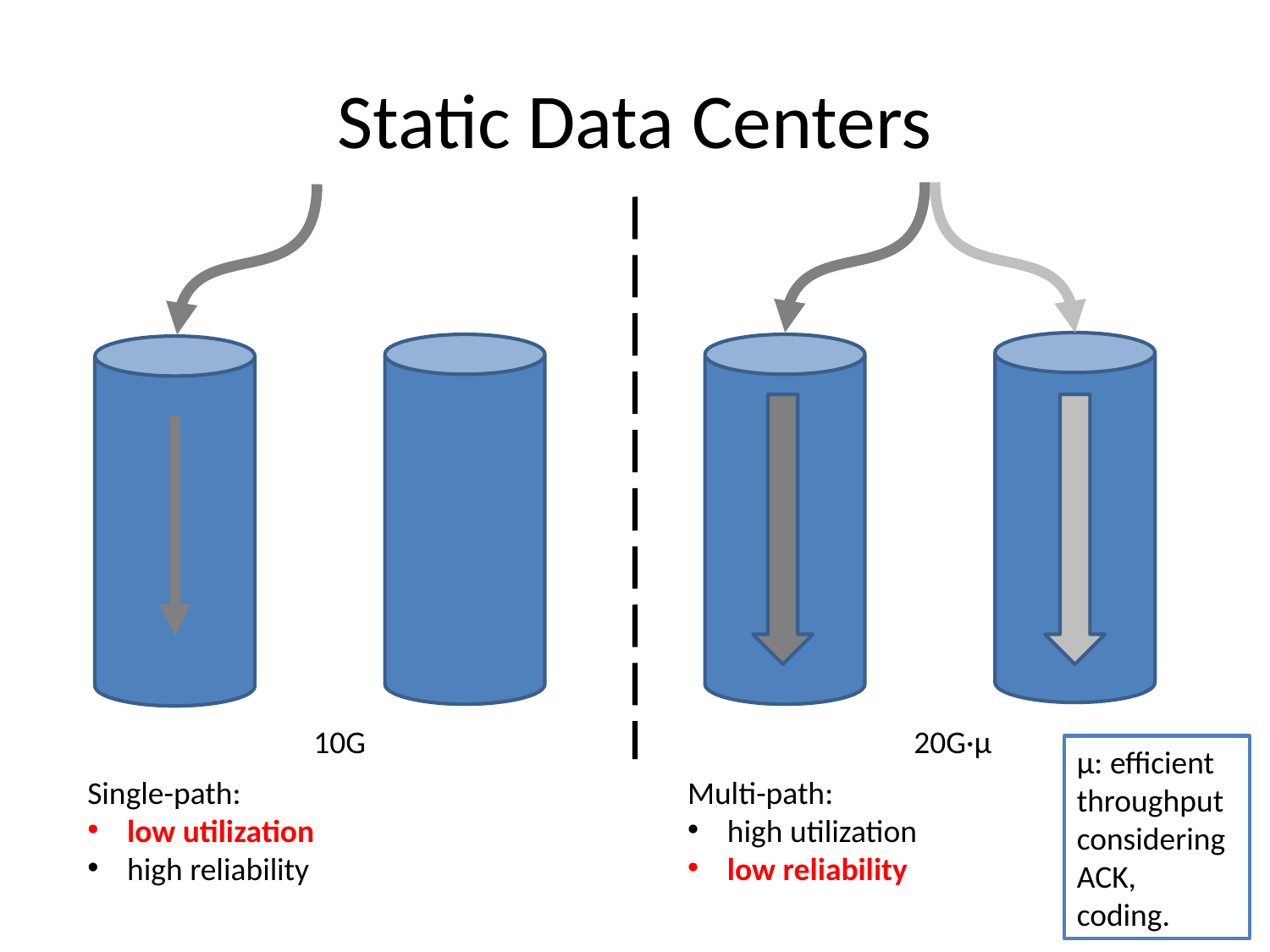

# Static Data Centers

10G
20G·μ
μ: efficient throughput
considering ACK, coding.
Single-path:
low utilization
high reliability
Multi-path:
high utilization
low reliability